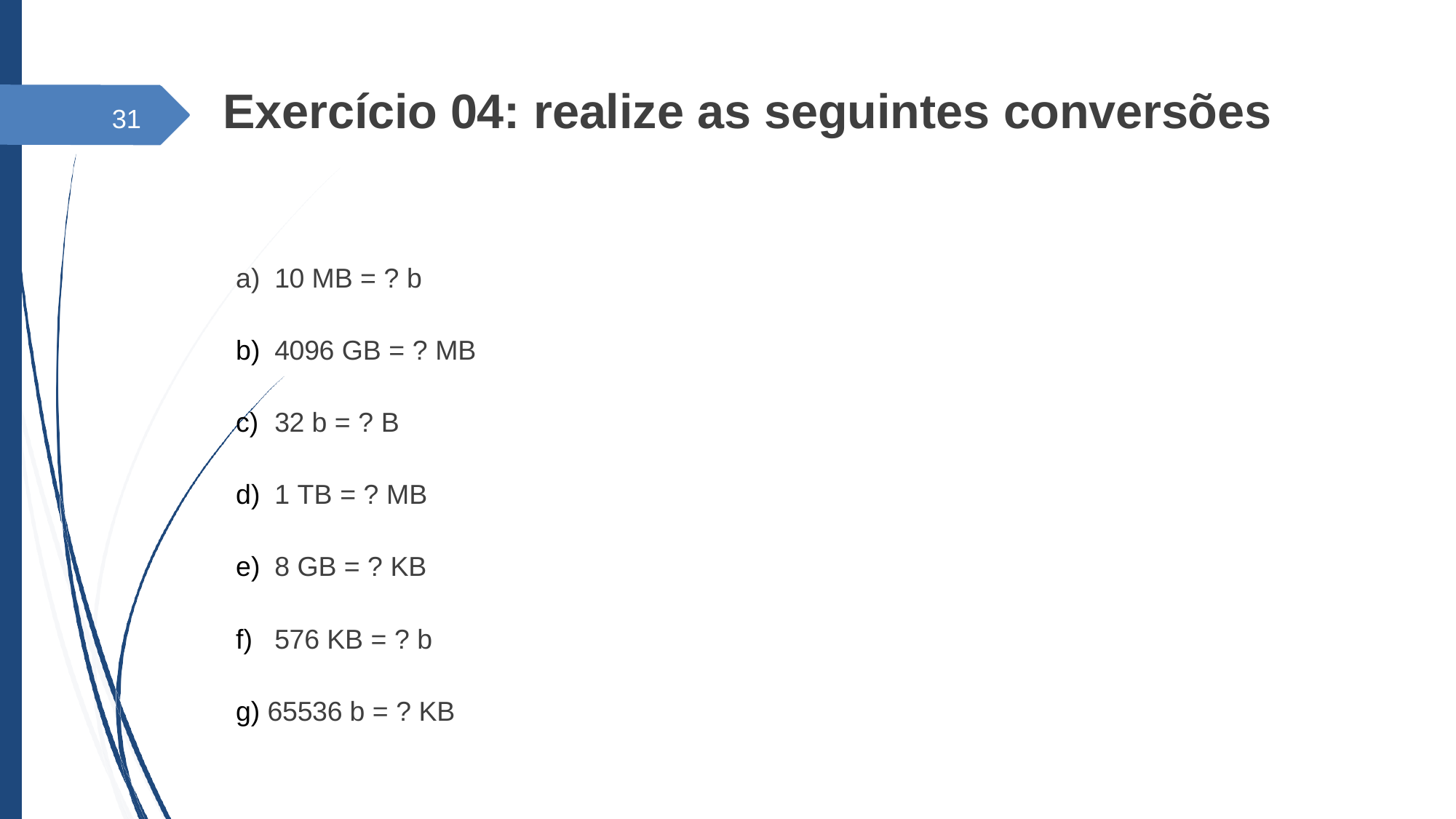

# 31	Exercício 04: realize as seguintes conversões
10 MB = ? b

4096 GB = ? MB

32 b = ? B

1 TB = ? MB

8 GB = ? KB

576 KB = ? b

g) 65536 b = ? KB